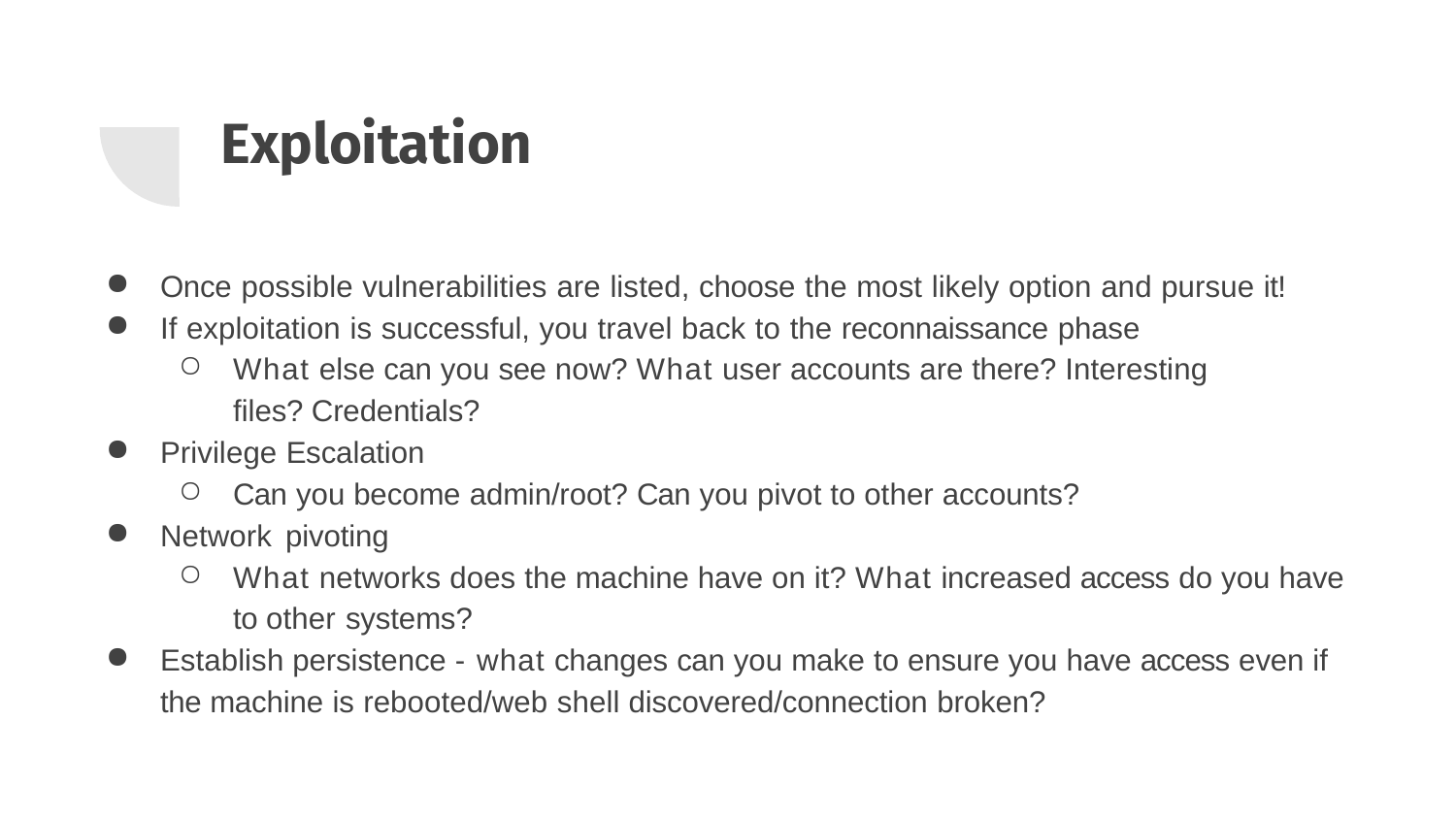

# Exploitation
Once possible vulnerabilities are listed, choose the most likely option and pursue it!
If exploitation is successful, you travel back to the reconnaissance phase
What else can you see now? What user accounts are there? Interesting ﬁles? Credentials?
Privilege Escalation
Can you become admin/root? Can you pivot to other accounts?
Network pivoting
What networks does the machine have on it? What increased access do you have to other systems?
Establish persistence - what changes can you make to ensure you have access even if the machine is rebooted/web shell discovered/connection broken?